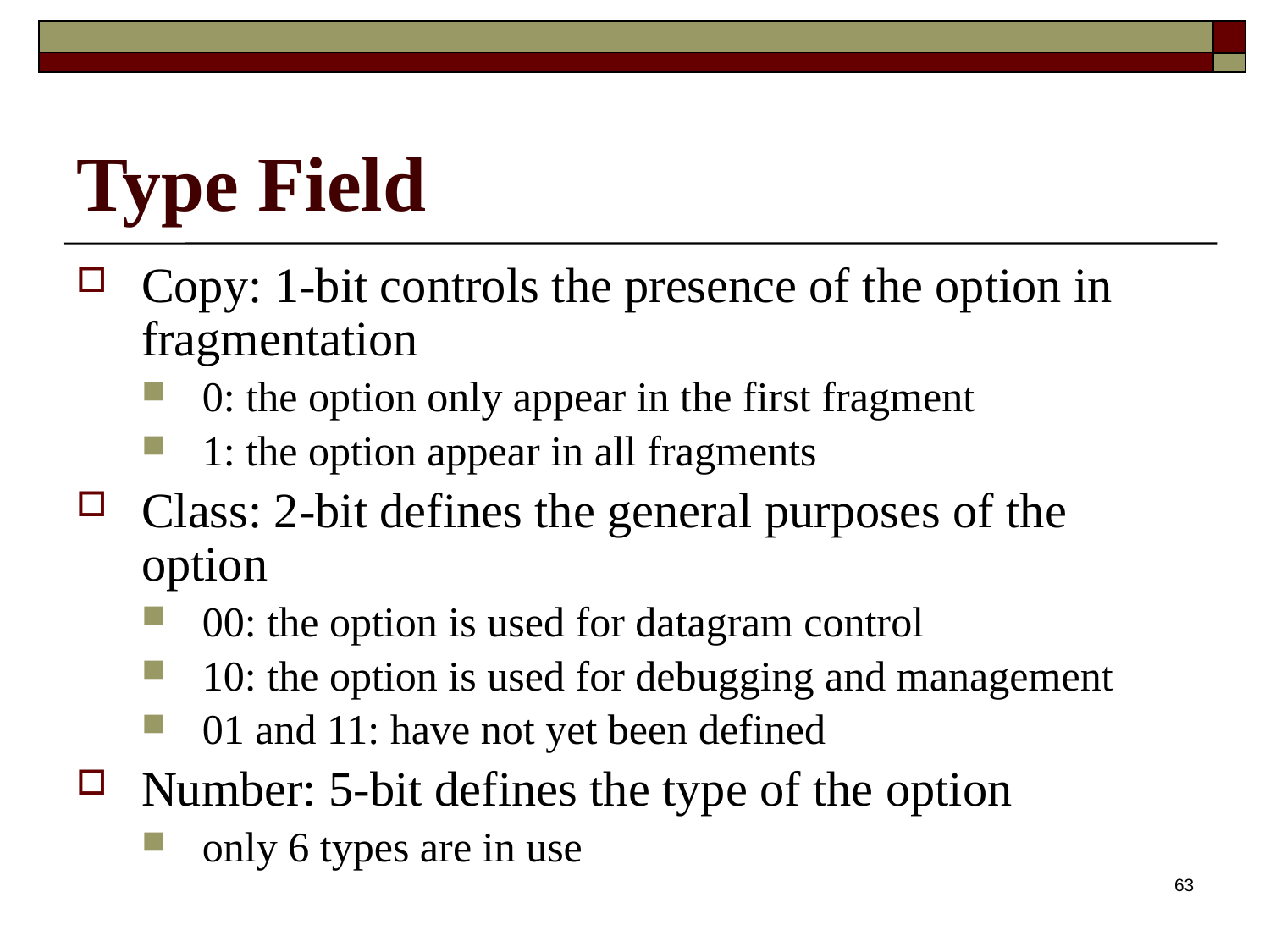

# Type Field
Copy: 1-bit controls the presence of the option in fragmentation
0: the option only appear in the first fragment
1: the option appear in all fragments
Class: 2-bit defines the general purposes of the option
00: the option is used for datagram control
10: the option is used for debugging and management
01 and 11: have not yet been defined
Number: 5-bit defines the type of the option
only 6 types are in use
63